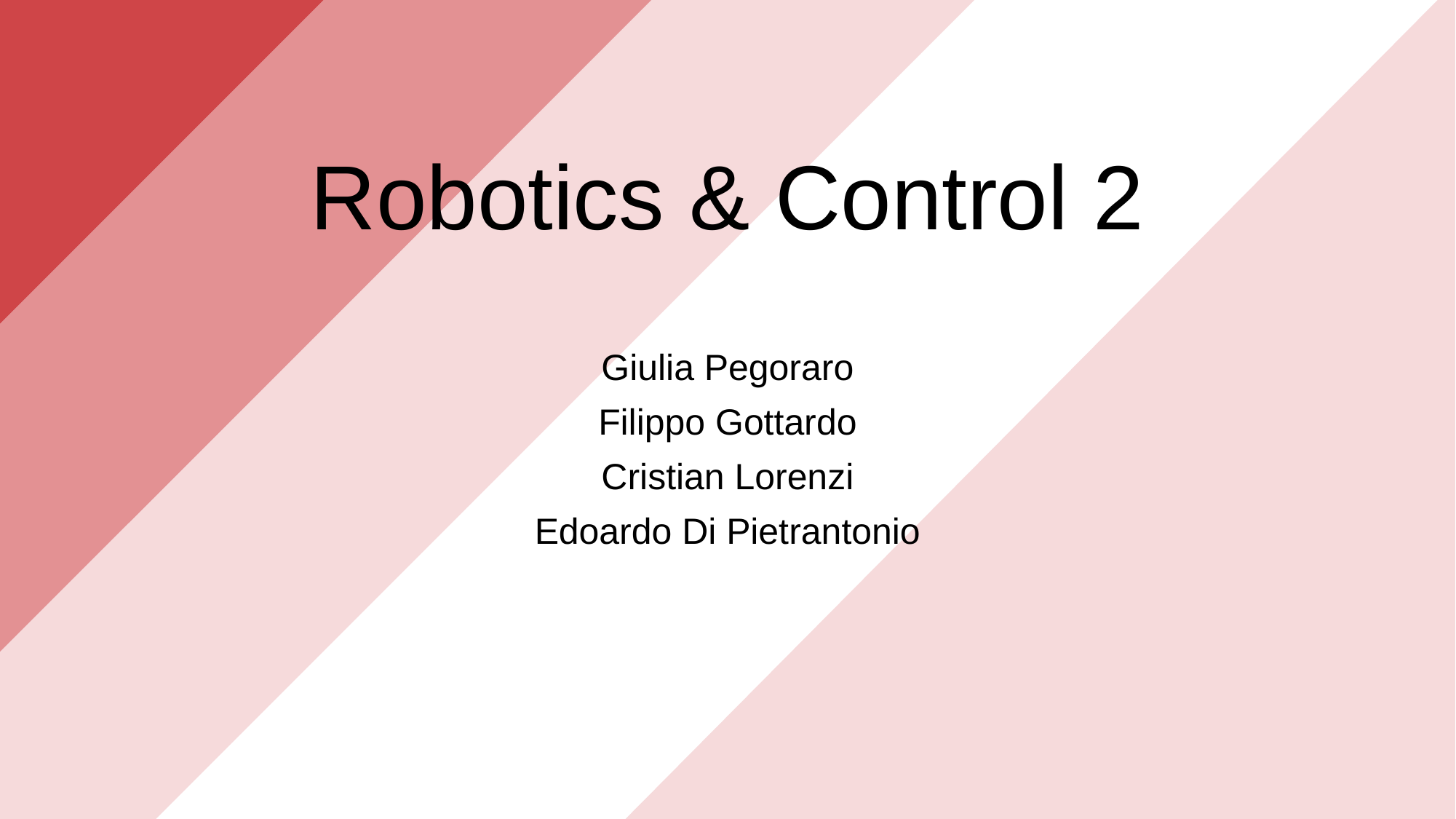

# Robotics & Control 2

Giulia Pegoraro
Filippo Gottardo
Cristian Lorenzi
Edoardo Di Pietrantonio